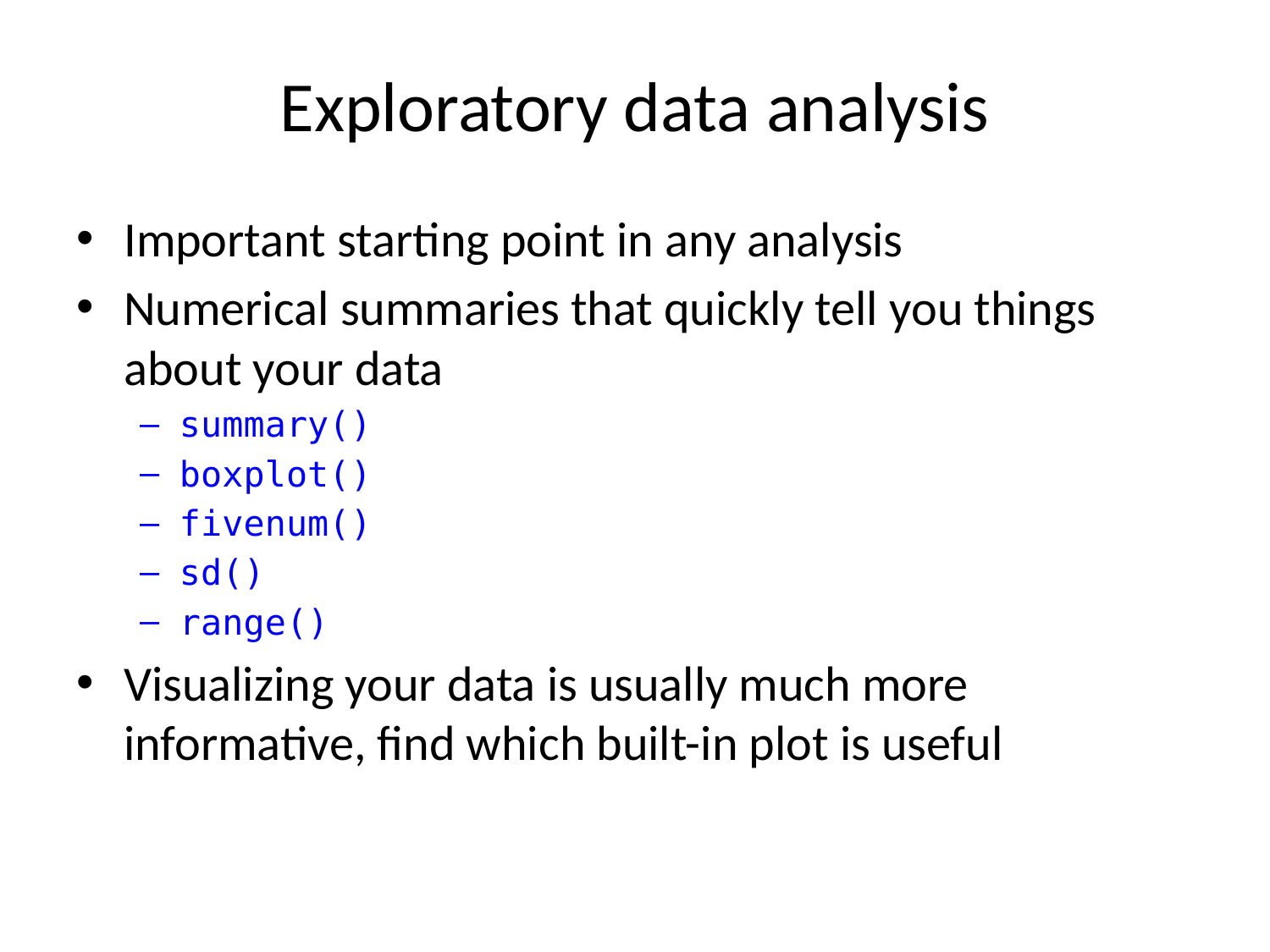

# Exploratory data analysis
Important starting point in any analysis
Numerical summaries that quickly tell you things about your data
summary()
boxplot()
fivenum()
sd()
range()
Visualizing your data is usually much more informative, find which built-in plot is useful